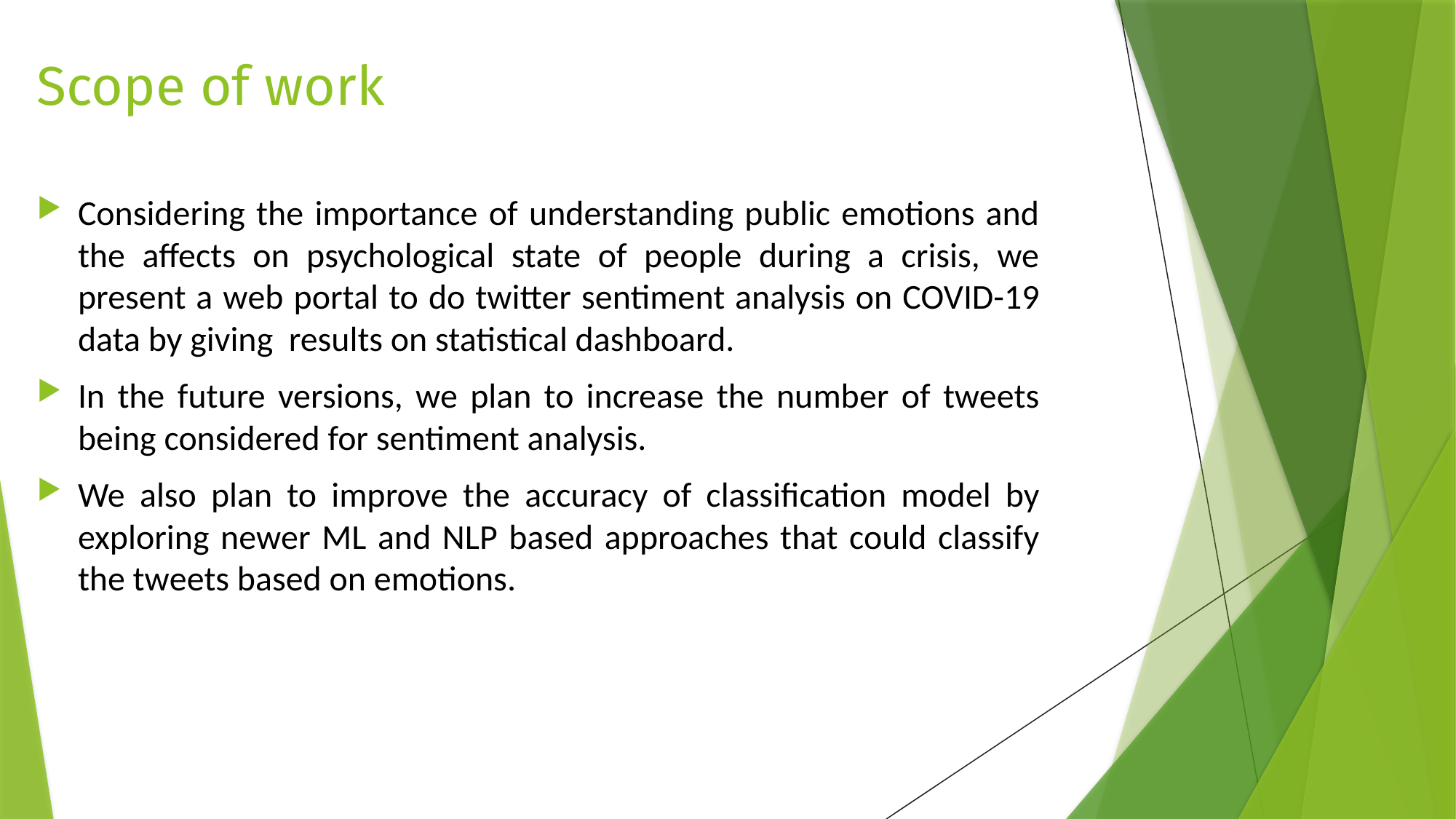

# Scope of work
Considering the importance of understanding public emotions and the affects on psychological state of people during a crisis, we present a web portal to do twitter sentiment analysis on COVID-19 data by giving  results on statistical dashboard.
In the future versions, we plan to increase the number of tweets being considered for sentiment analysis.
We also plan to improve the accuracy of classification model by exploring newer ML and NLP based approaches that could classify the tweets based on emotions.